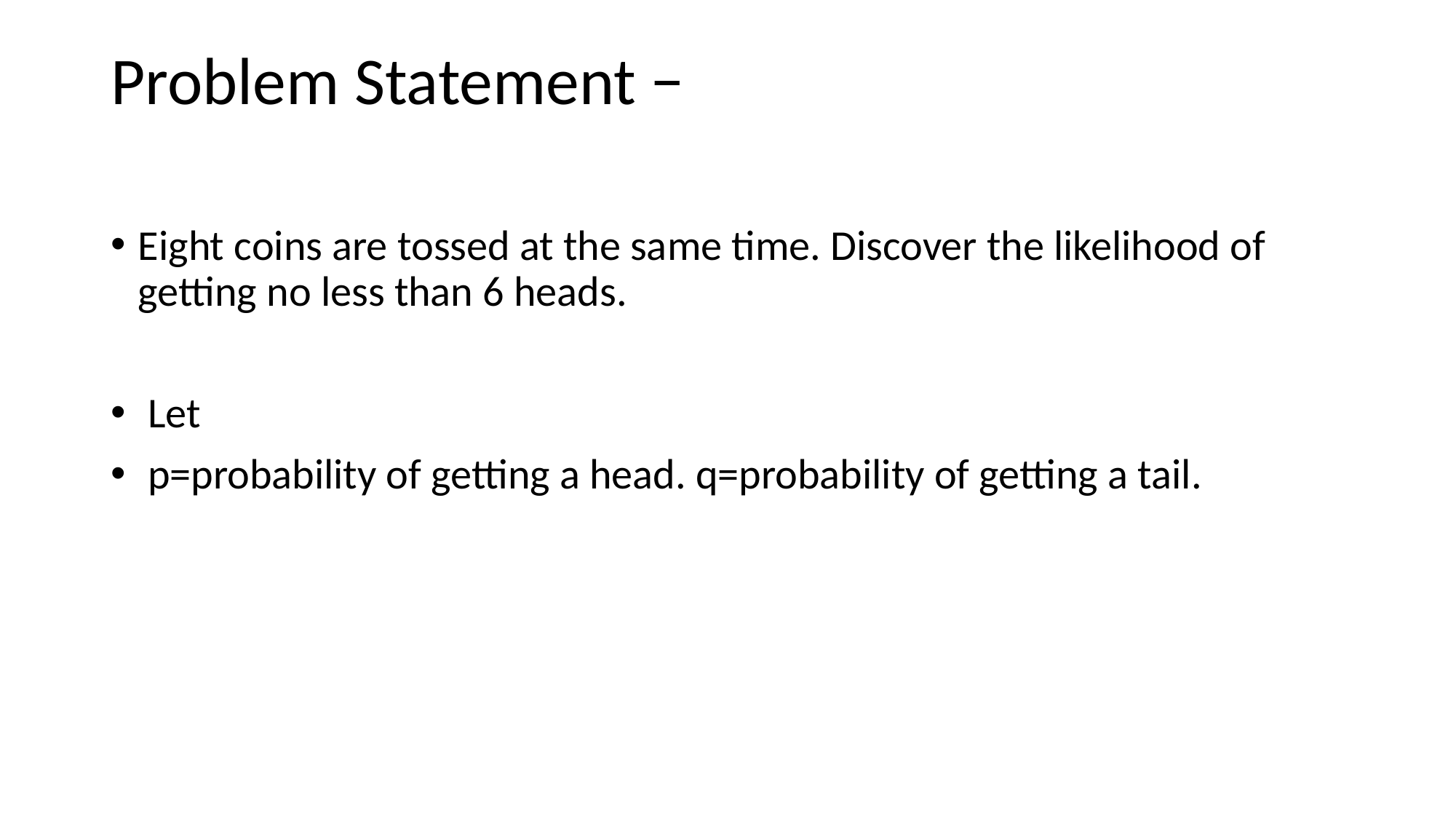

# Problem Statement −
Eight coins are tossed at the same time. Discover the likelihood of getting no less than 6 heads.

 Let
 p=probability of getting a head. q=probability of getting a tail.